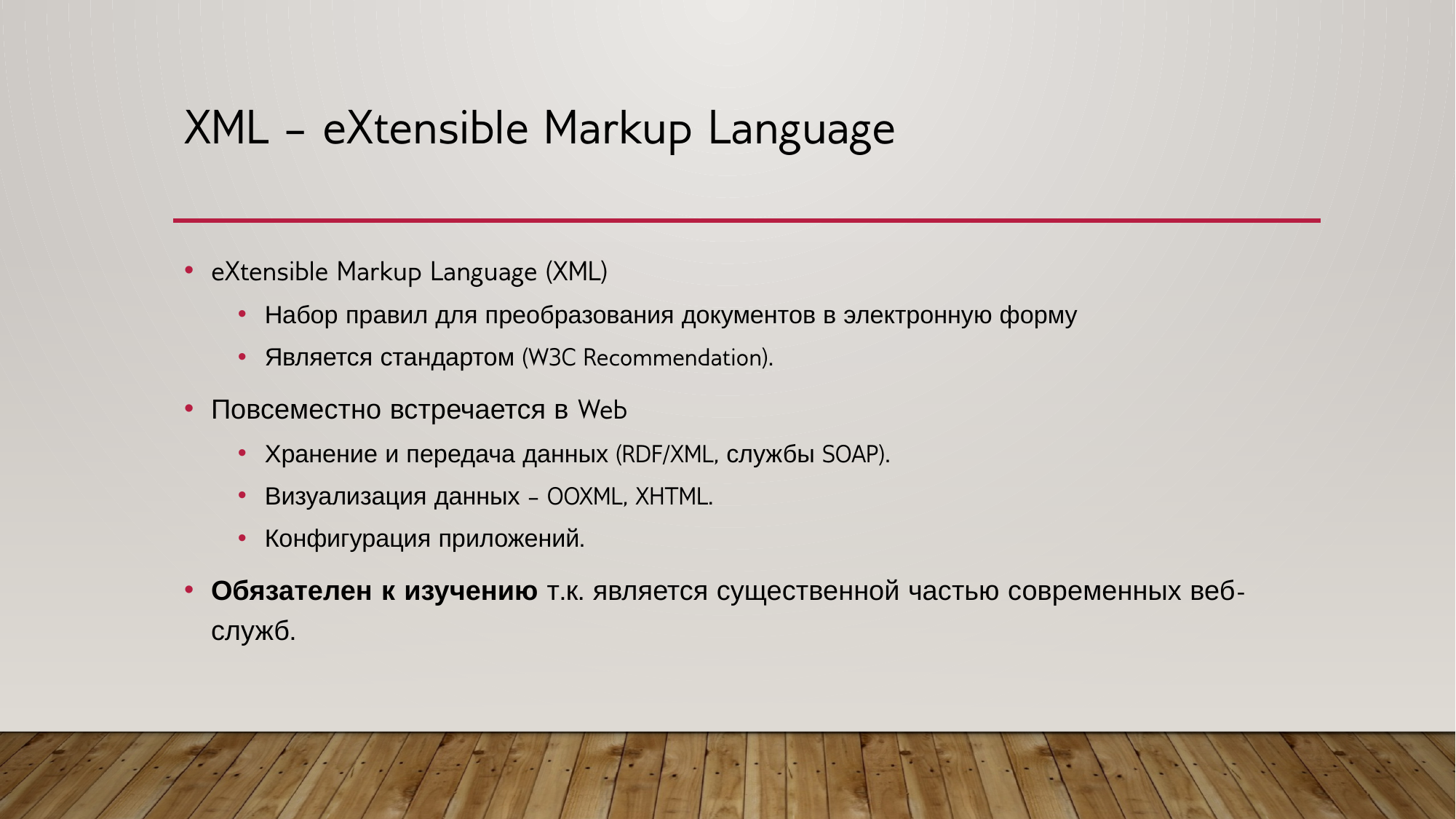

# XML – eXtensible Markup Language
eXtensible Markup Language (XML)
Набор правил для преобразования документов в электронную форму
Является стандартом (W3C Recommendation).
Повсеместно встречается в Web
Хранение и передача данных (RDF/XML, службы SOAP).
Визуализация данных – OOXML, XHTML.
Конфигурация приложений.
Обязателен к изучению т.к. является существенной частью современных веб-служб.